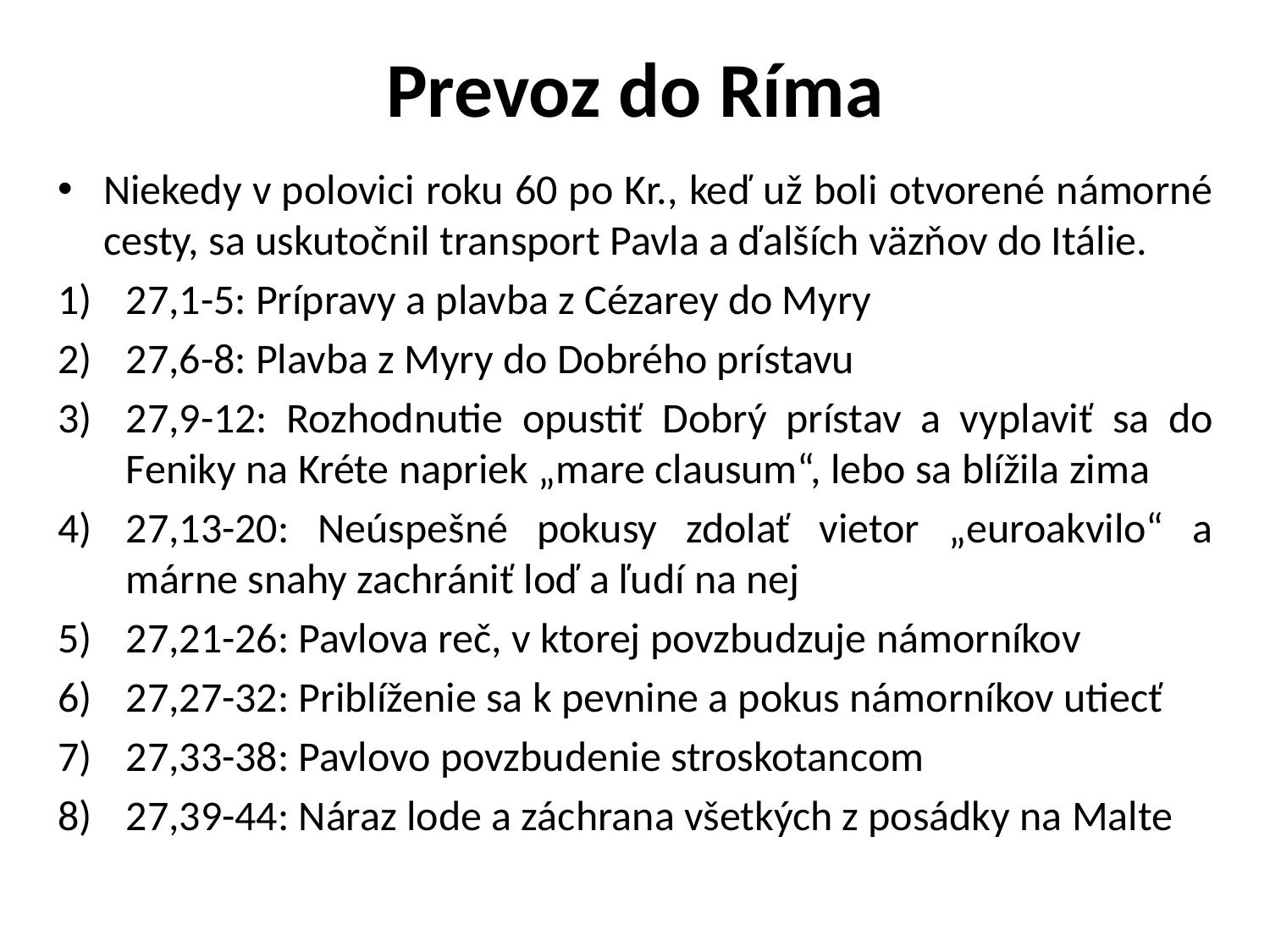

# Prevoz do Ríma
Niekedy v polovici roku 60 po Kr., keď už boli otvorené námorné cesty, sa uskutočnil transport Pavla a ďalších väzňov do Itálie.
27,1-5: Prípravy a plavba z Cézarey do Myry
27,6-8: Plavba z Myry do Dobrého prístavu
27,9-12: Rozhodnutie opustiť Dobrý prístav a vyplaviť sa do Feniky na Kréte napriek „mare clausum“, lebo sa blížila zima
27,13-20: Neúspešné pokusy zdolať vietor „euroakvilo“ a márne snahy zachrániť loď a ľudí na nej
27,21-26: Pavlova reč, v ktorej povzbudzuje námorníkov
27,27-32: Priblíženie sa k pevnine a pokus námorníkov utiecť
27,33-38: Pavlovo povzbudenie stroskotancom
27,39-44: Náraz lode a záchrana všetkých z posádky na Malte